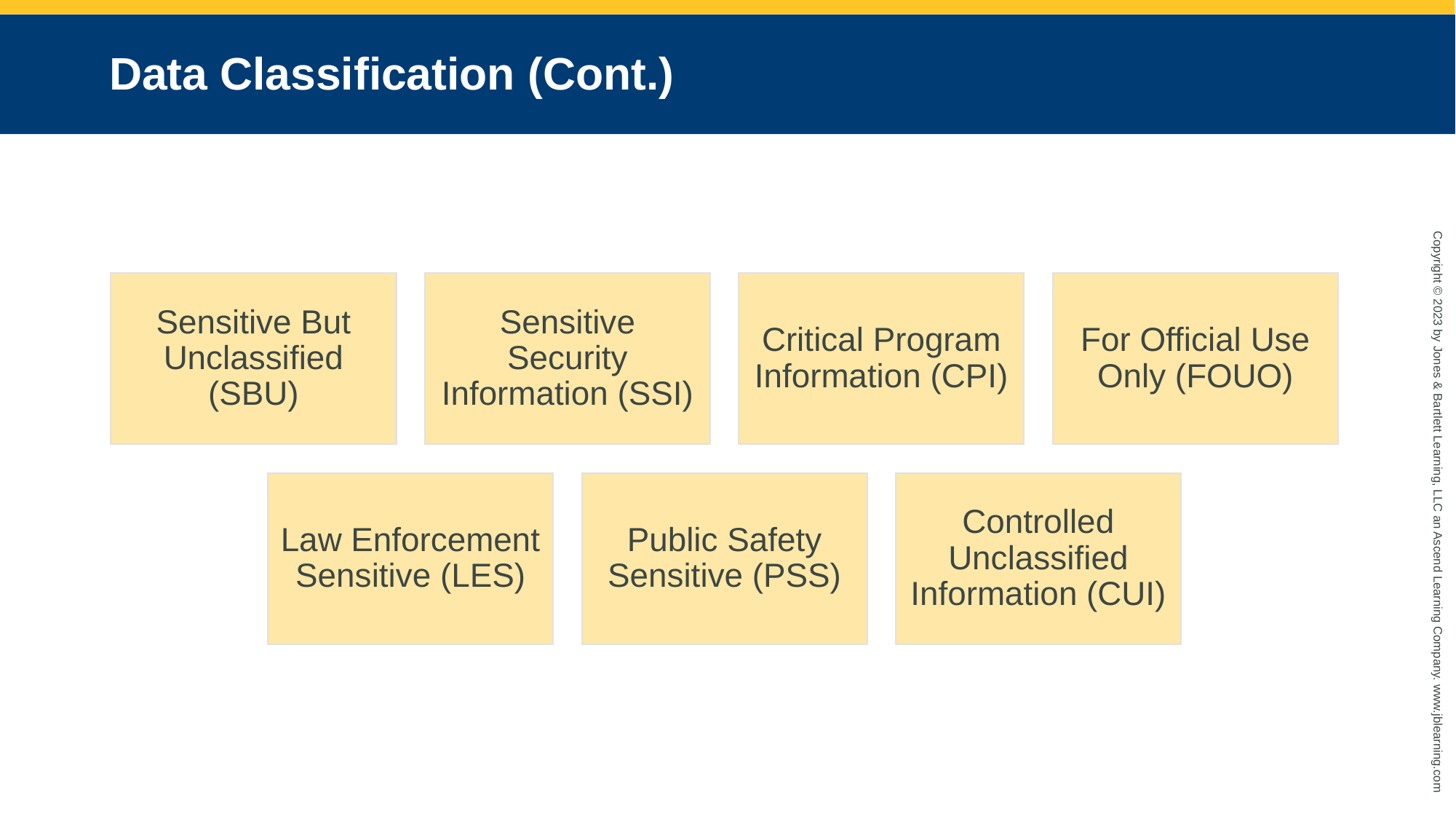

# Data Classification (Cont.)
Sensitive But Unclassified (SBU)
Sensitive Security Information (SSI)
Critical Program Information (CPI)
For Official Use Only (FOUO)
Law Enforcement Sensitive (LES)
Public Safety Sensitive (PSS)
Controlled Unclassified Information (CUI)